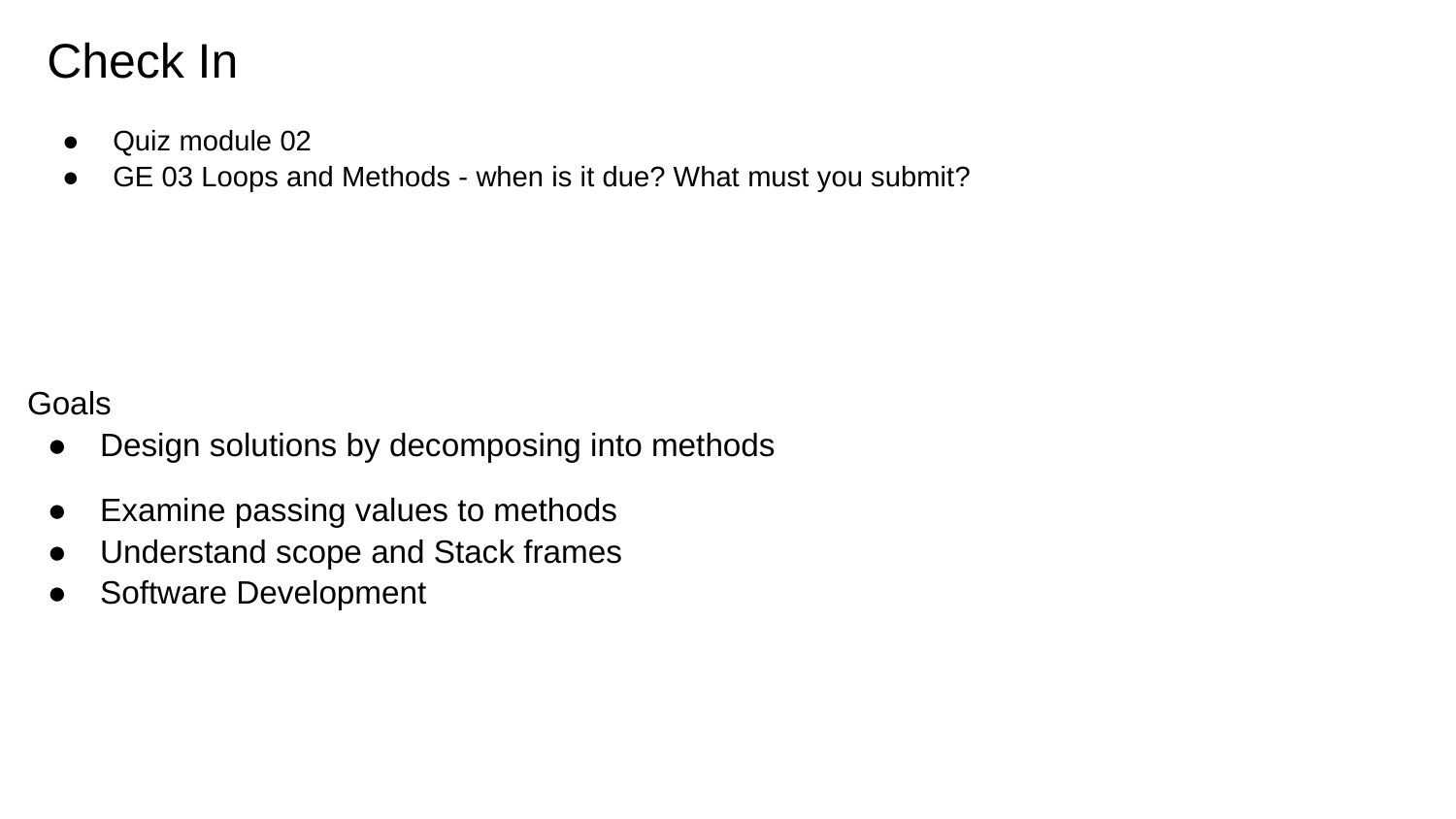

# Check In
Quiz module 02
GE 03 Loops and Methods - when is it due? What must you submit?
Goals
Design solutions by decomposing into methods
Examine passing values to methods
Understand scope and Stack frames
Software Development